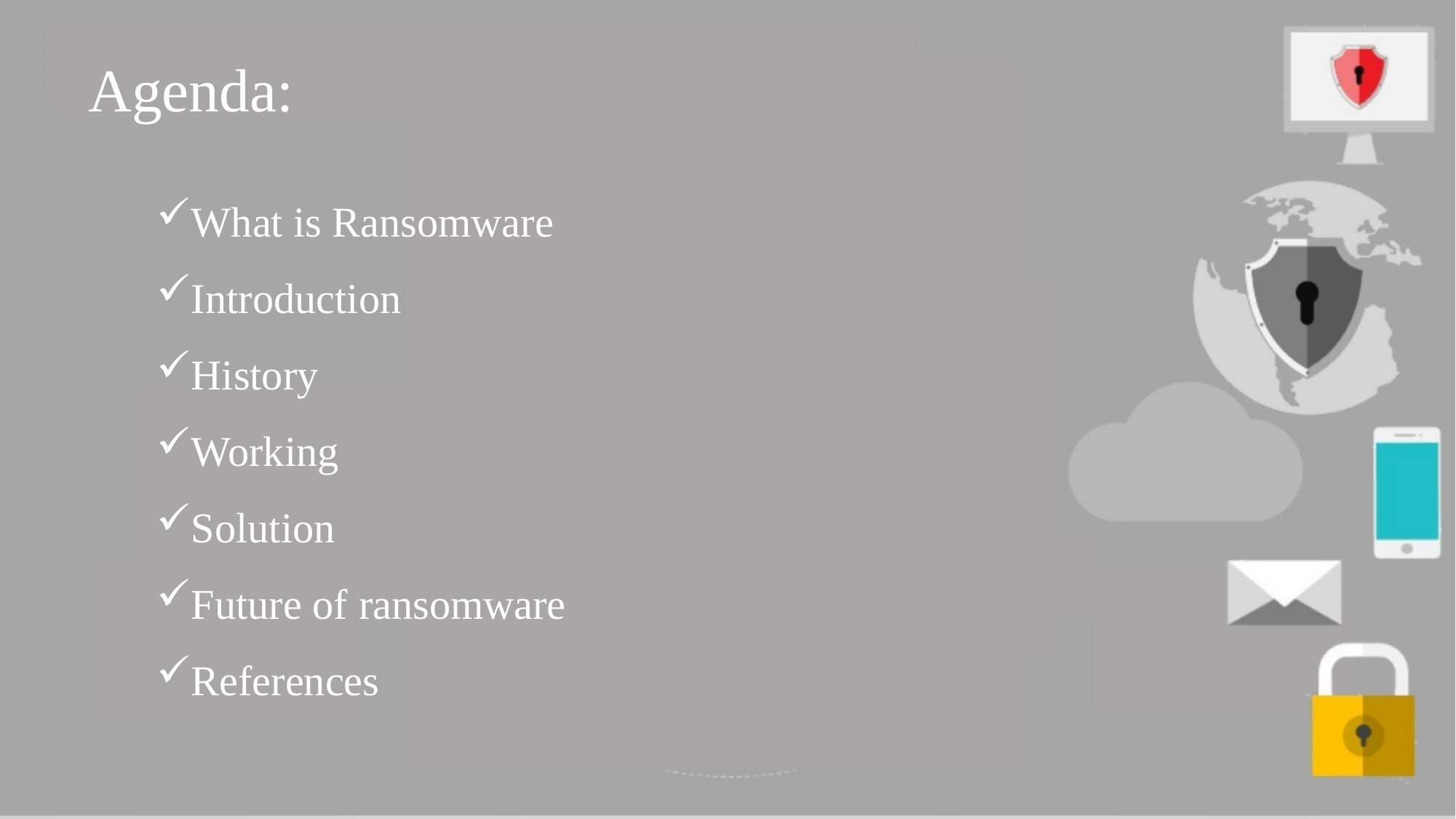

Agenda:
What is Ransomware
Introduction
History
Working
Solution
Future of ransomware
References